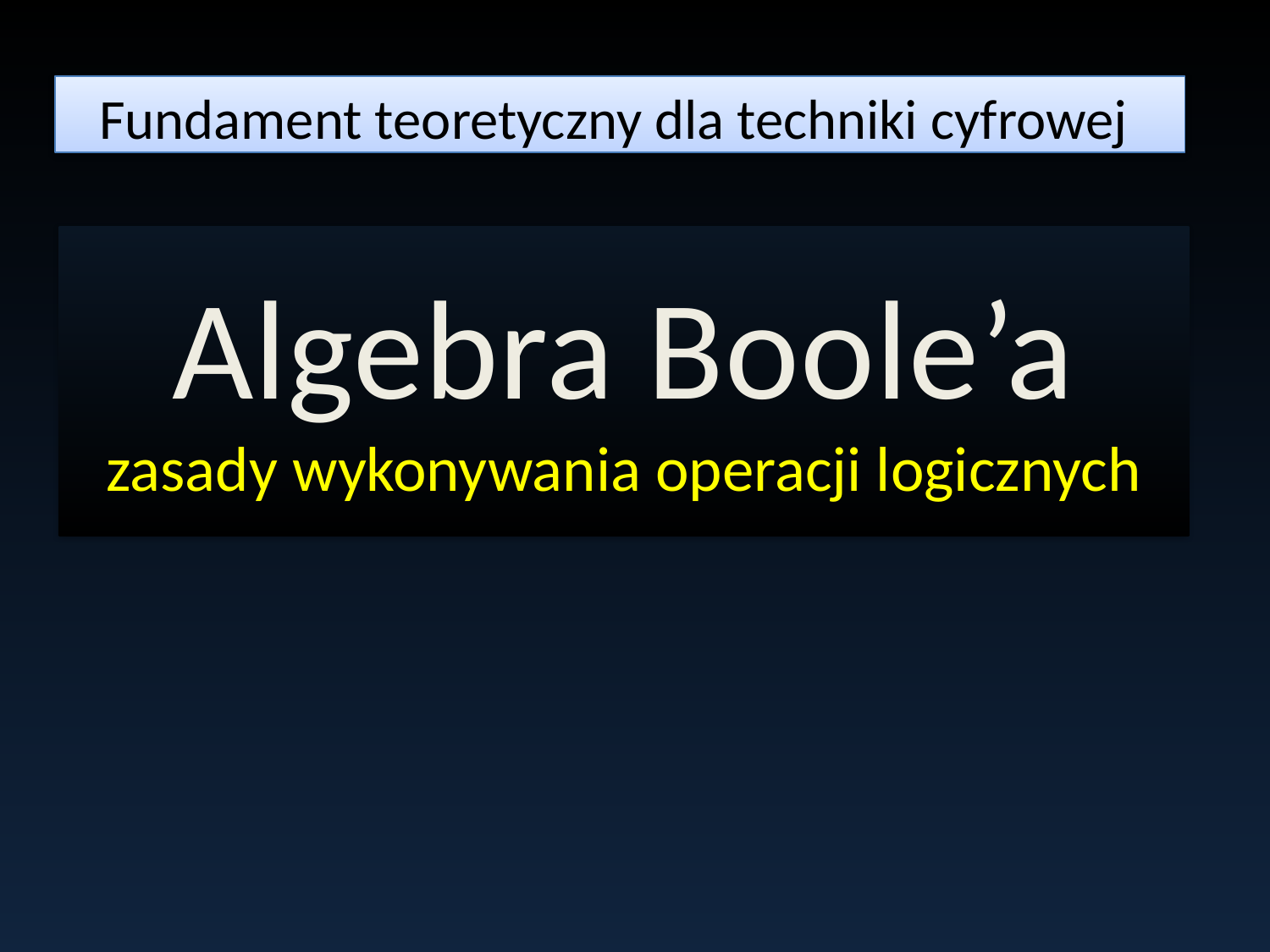

Fundament teoretyczny dla techniki cyfrowej

# Algebra Boole’a zasady wykonywania operacji logicznych